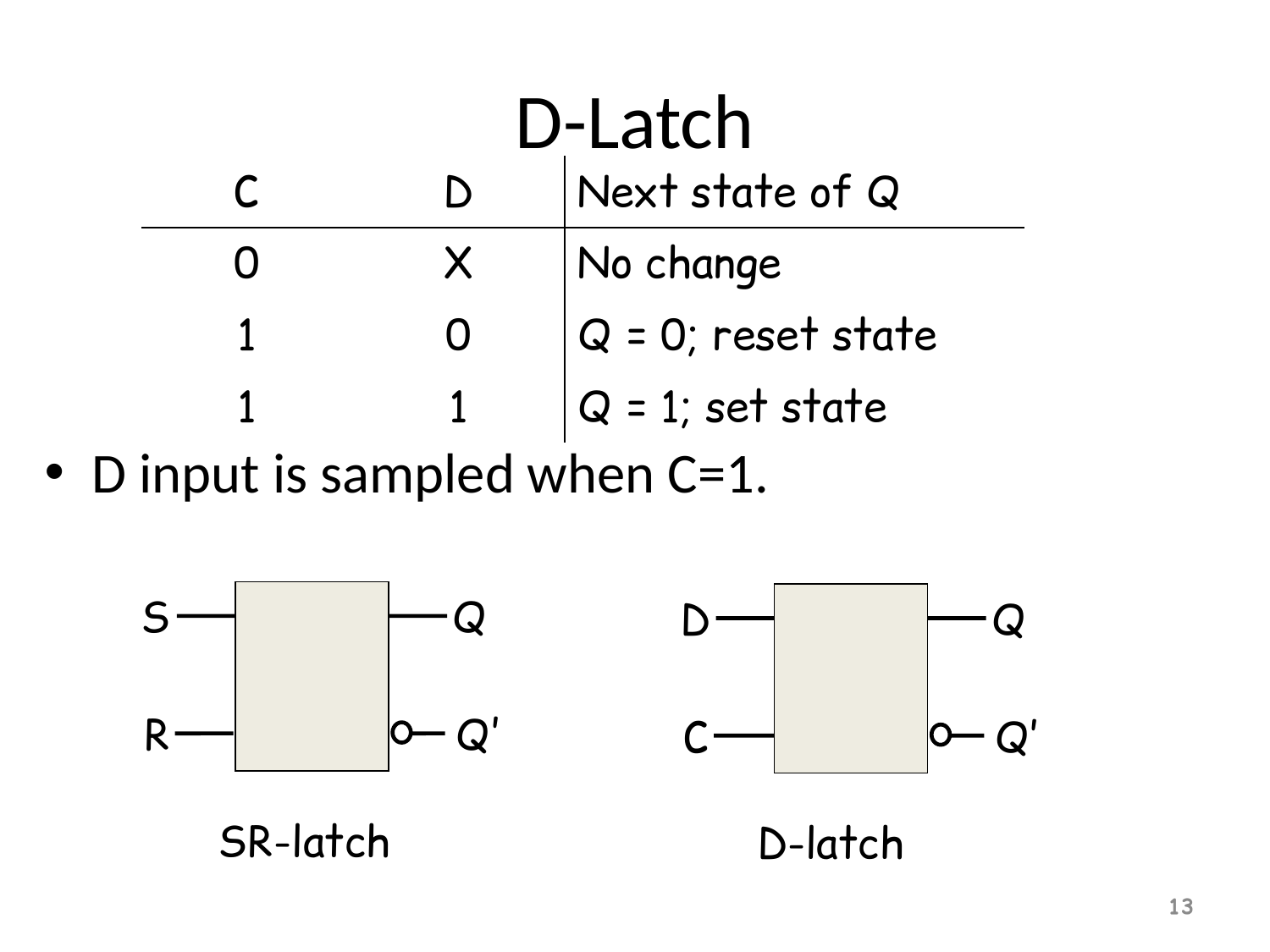

# D-Latch
| C | D | Next state of Q |
| --- | --- | --- |
| 0 | X | No change |
| 1 | 0 | Q = 0; reset state |
| 1 | 1 | Q = 1; set state |
D input is sampled when C=1.

S
Q

R
Q’

SR-latch

D
Q

C
Q’

D-latch
13